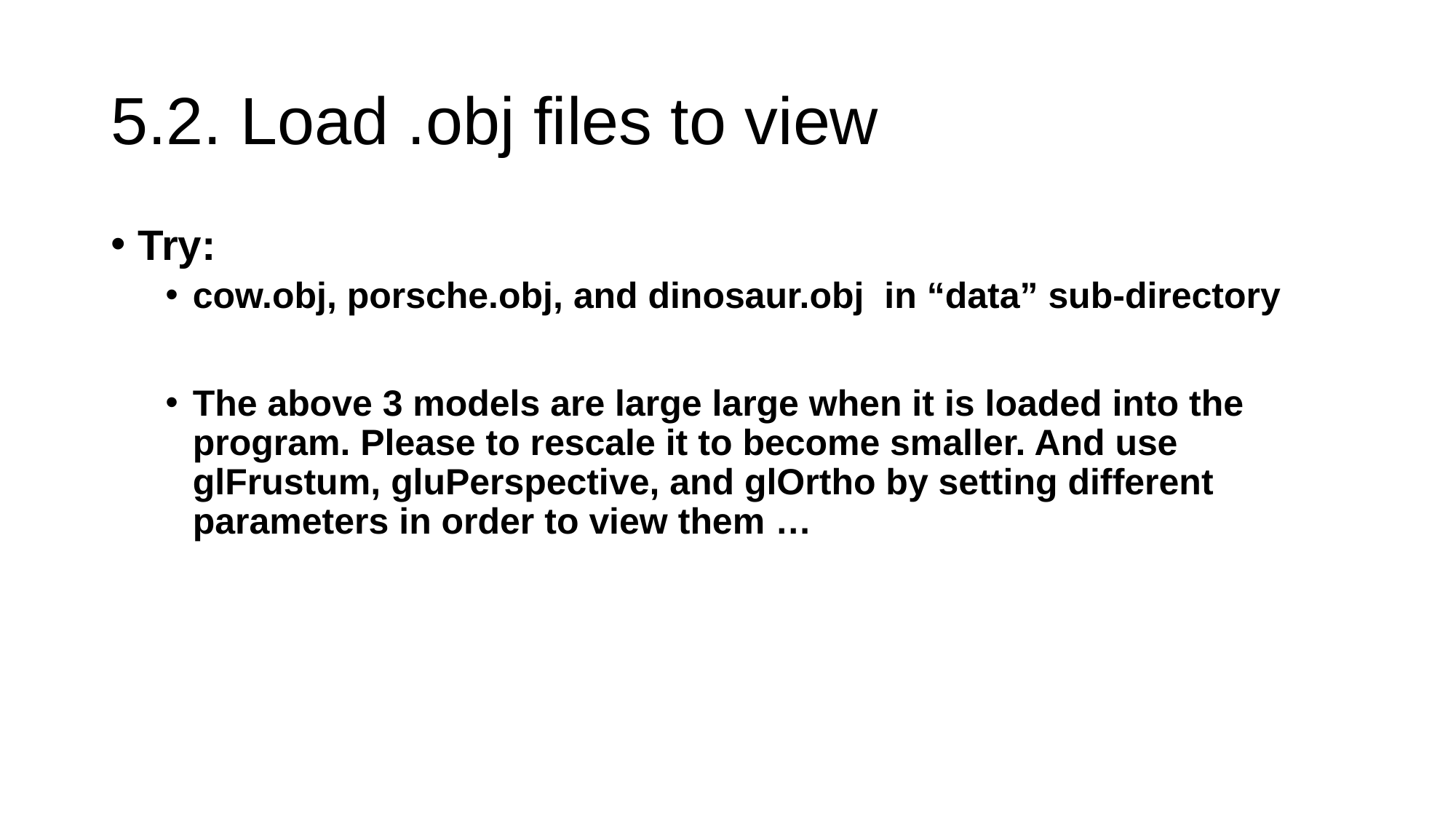

# 5.2. Load .obj files to view
Try:
cow.obj, porsche.obj, and dinosaur.obj  in “data” sub-directory

The above 3 models are large large when it is loaded into the program. Please to rescale it to become smaller. And use glFrustum, gluPerspective, and glOrtho by setting different parameters in order to view them …